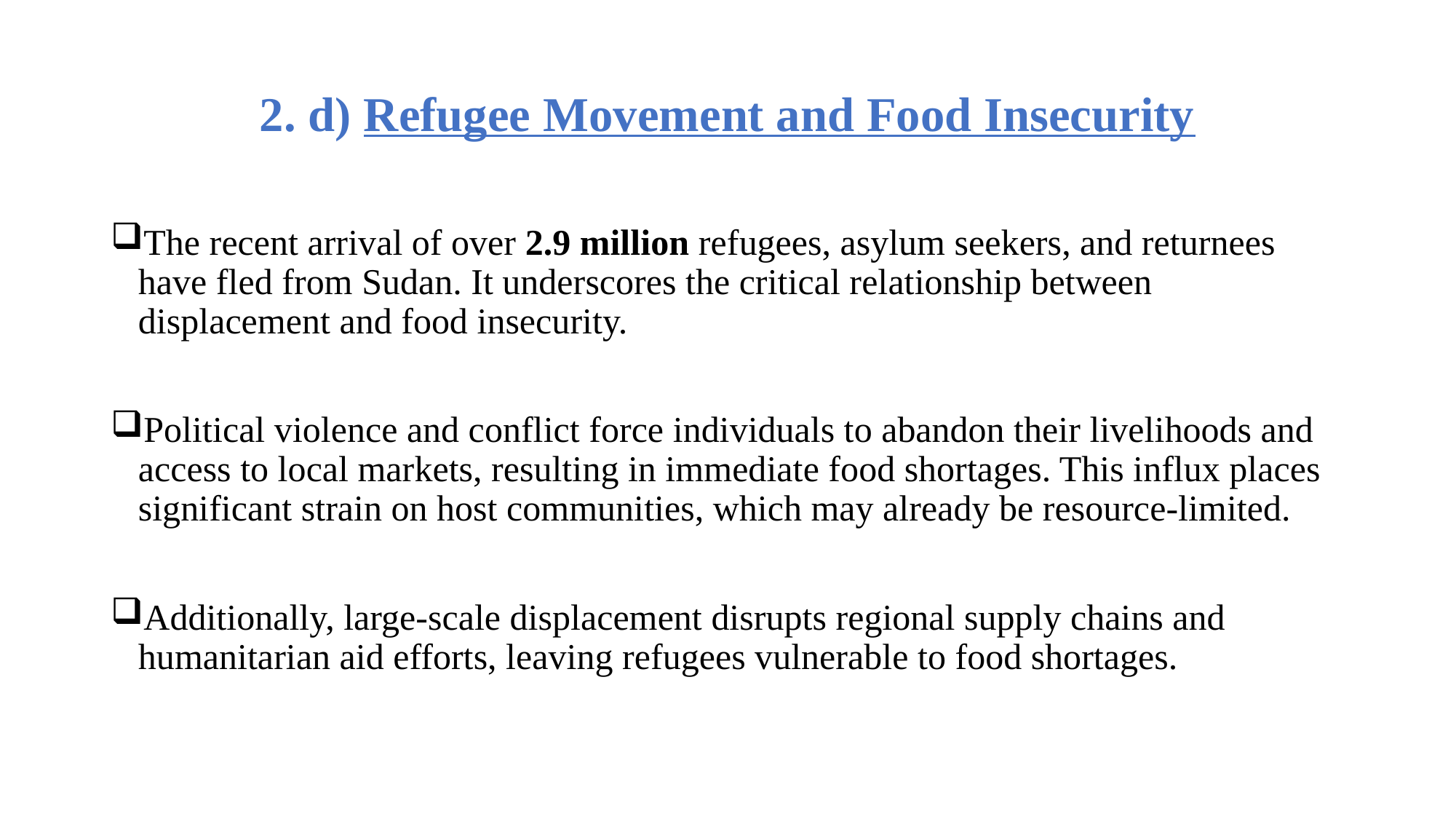

# 2. d) Refugee Movement and Food Insecurity
The recent arrival of over 2.9 million refugees, asylum seekers, and returnees have fled from Sudan. It underscores the critical relationship between displacement and food insecurity.

Political violence and conflict force individuals to abandon their livelihoods and access to local markets, resulting in immediate food shortages. This influx places significant strain on host communities, which may already be resource-limited.

Additionally, large-scale displacement disrupts regional supply chains and humanitarian aid efforts, leaving refugees vulnerable to food shortages.